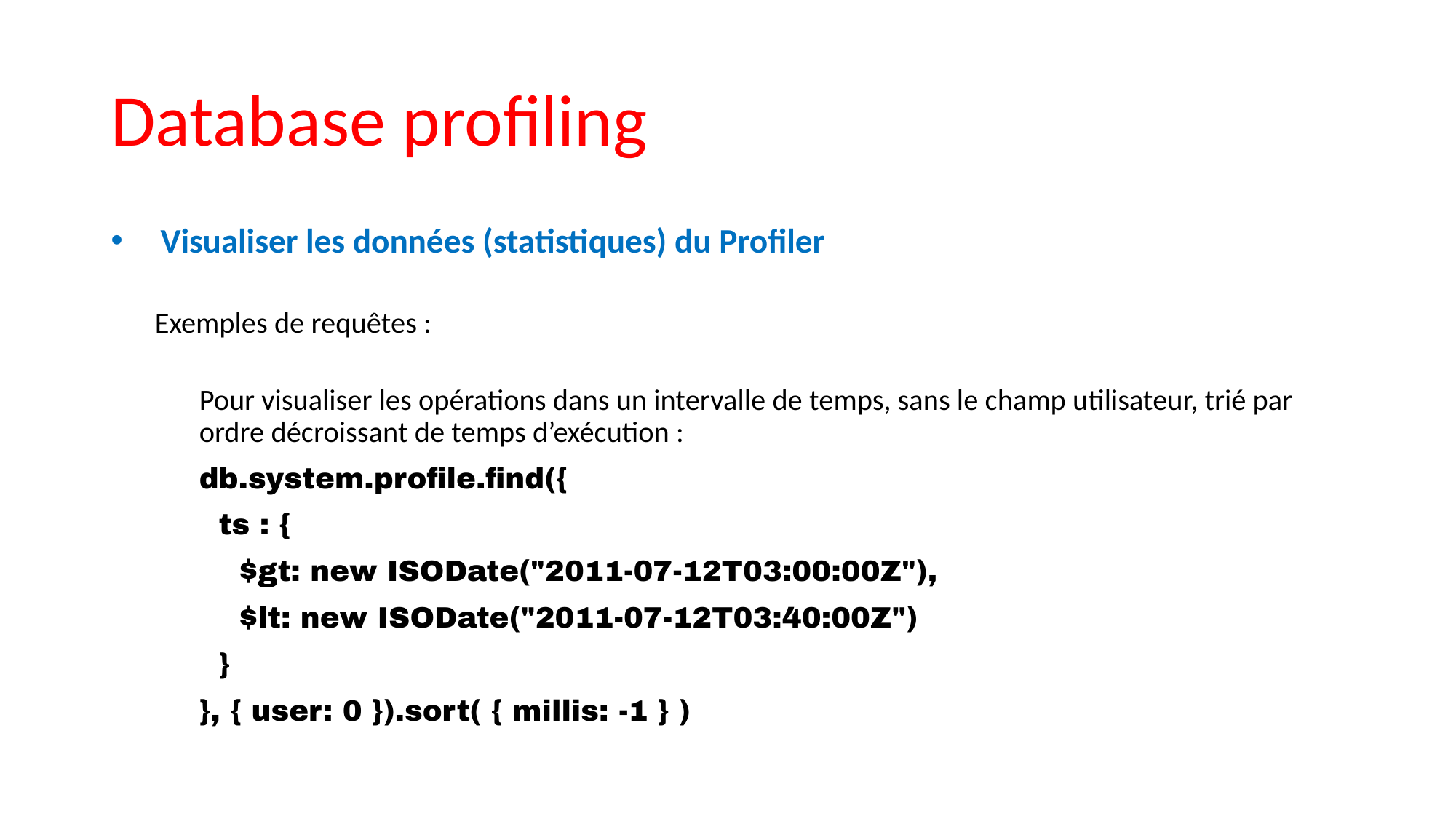

Database profiling
Visualiser les données (statistiques) du Profiler

Exemples de requêtes :

Pour visualiser les opérations dans un intervalle de temps, sans le champ utilisateur, trié par ordre décroissant de temps d’exécution :
db.system.profile.find({
  ts : {
    $gt: new ISODate("2011-07-12T03:00:00Z"),
    $lt: new ISODate("2011-07-12T03:40:00Z")
  }
}, { user: 0 }).sort( { millis: -1 } )